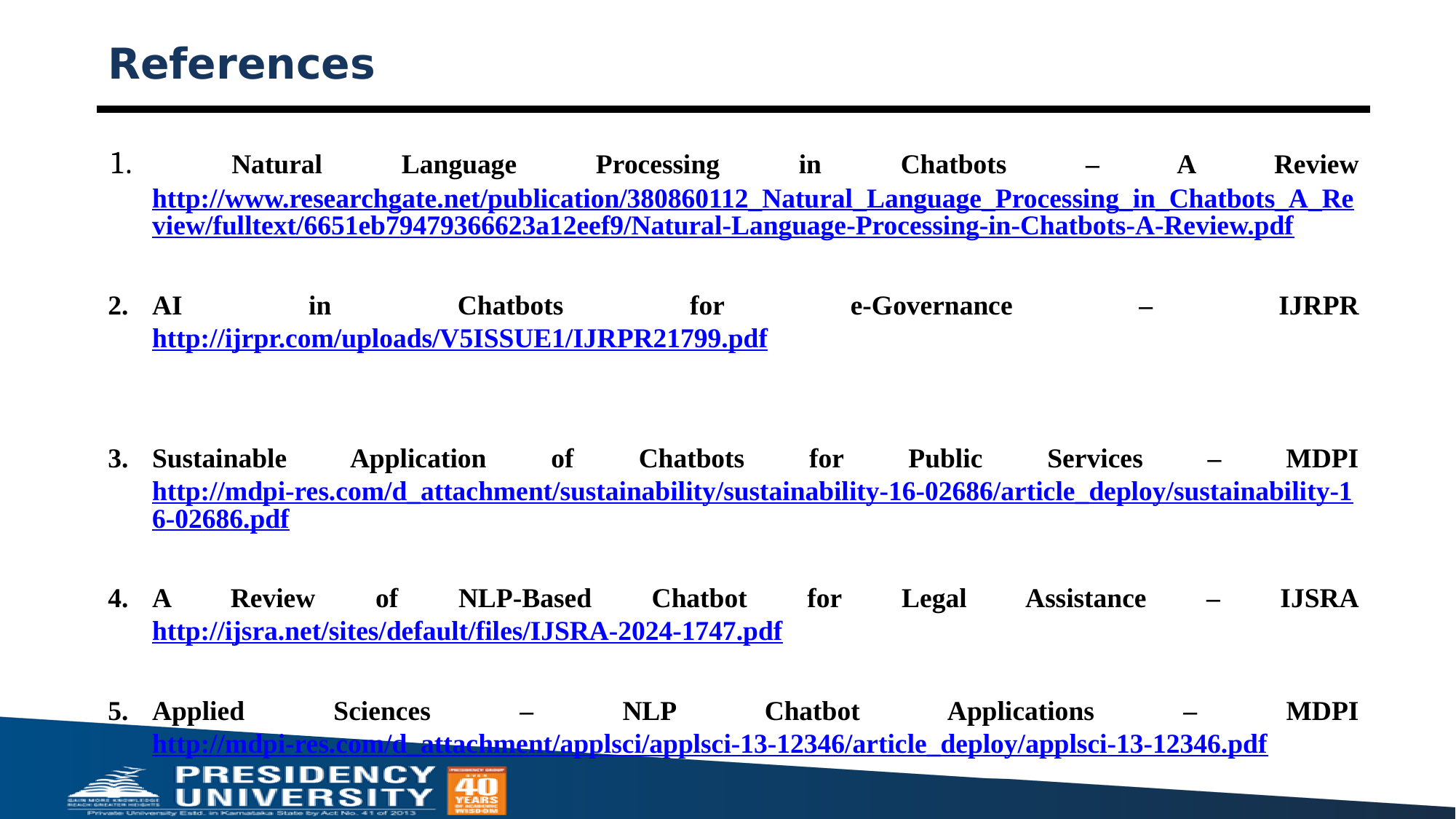

# References
 Natural Language Processing in Chatbots – A Review
http://www.researchgate.net/publication/380860112_Natural_Language_Processing_in_Chatbots_A_Review/fulltext/6651eb79479366623a12eef9/Natural-Language-Processing-in-Chatbots-A-Review.pdf

AI in Chatbots for e-Governance – IJRPR
http://ijrpr.com/uploads/V5ISSUE1/IJRPR21799.pdf

Sustainable Application of Chatbots for Public Services – MDPI
http://mdpi-res.com/d_attachment/sustainability/sustainability-16-02686/article_deploy/sustainability-16-02686.pdf

A Review of NLP-Based Chatbot for Legal Assistance – IJSRA
http://ijsra.net/sites/default/files/IJSRA-2024-1747.pdf

Applied Sciences – NLP Chatbot Applications – MDPI
http://mdpi-res.com/d_attachment/applsci/applsci-13-12346/article_deploy/applsci-13-12346.pdf